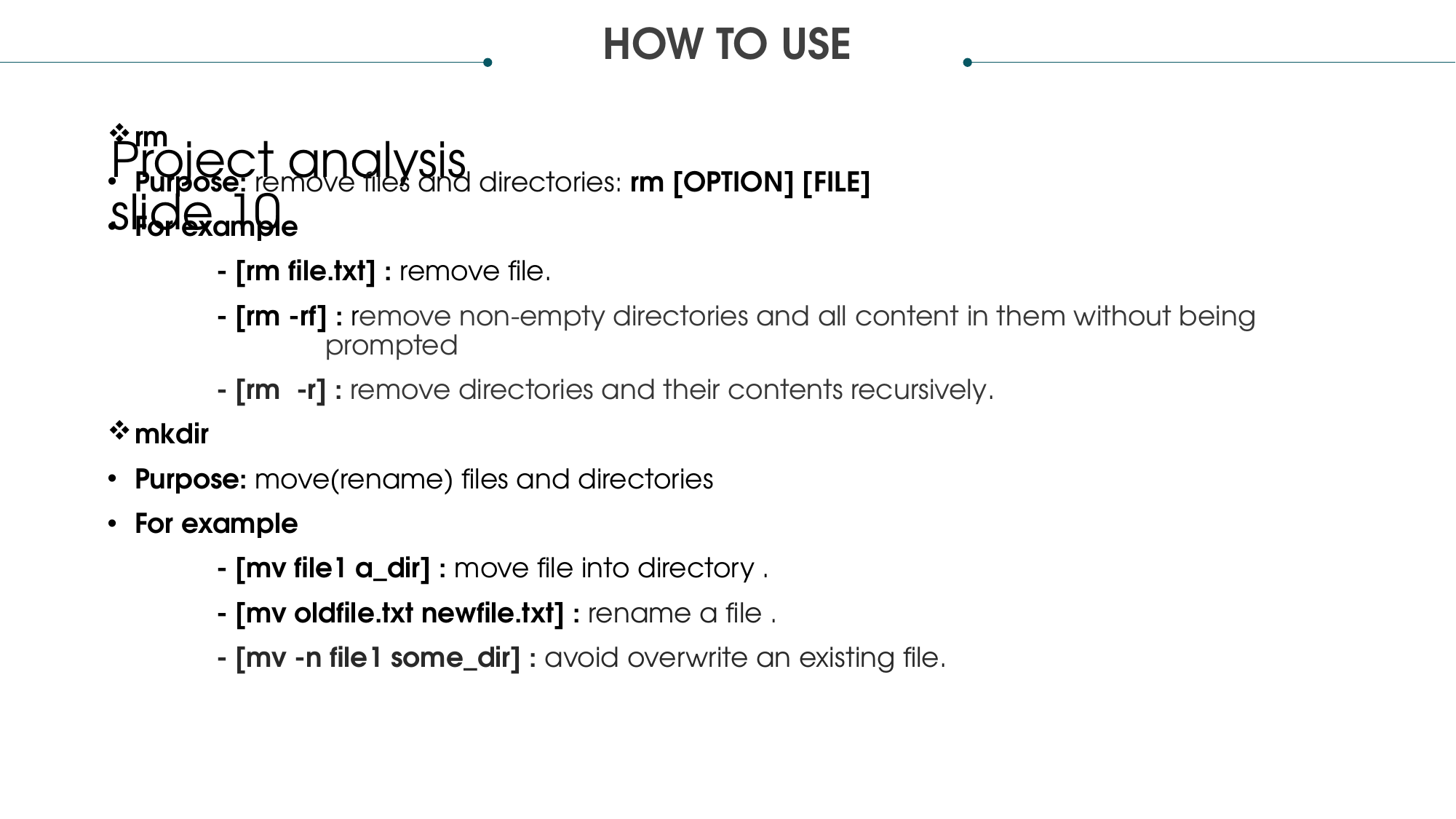

HOW TO USE
# Project analysis slide 10
rm
Purpose: remove files and directories: rm [OPTION] [FILE]
For example
	- [rm file.txt] : remove file.
	- [rm -rf] : remove non-empty directories and all content in them without being 			prompted
	- [rm  -r] : remove directories and their contents recursively.
mkdir
Purpose: move(rename) files and directories
For example
	- [mv file1 a_dir] : move file into directory .
	- [mv oldfile.txt newfile.txt] : rename a file .
	- [mv -n file1 some_dir] : avoid overwrite an existing file.